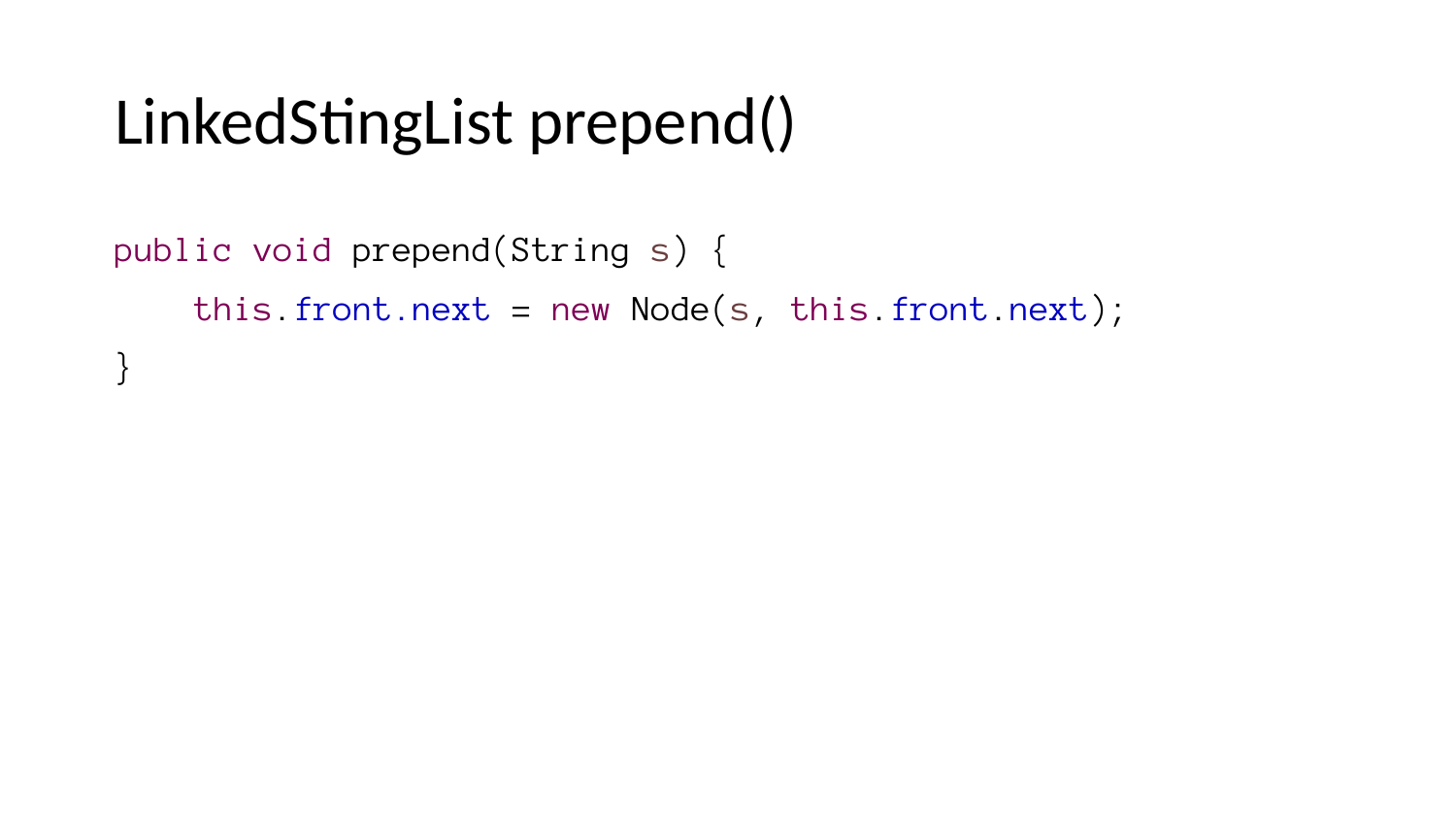

# LinkedStingList prepend()
public void prepend(String s) {
    this.front.next = new Node(s, this.front.next);
}